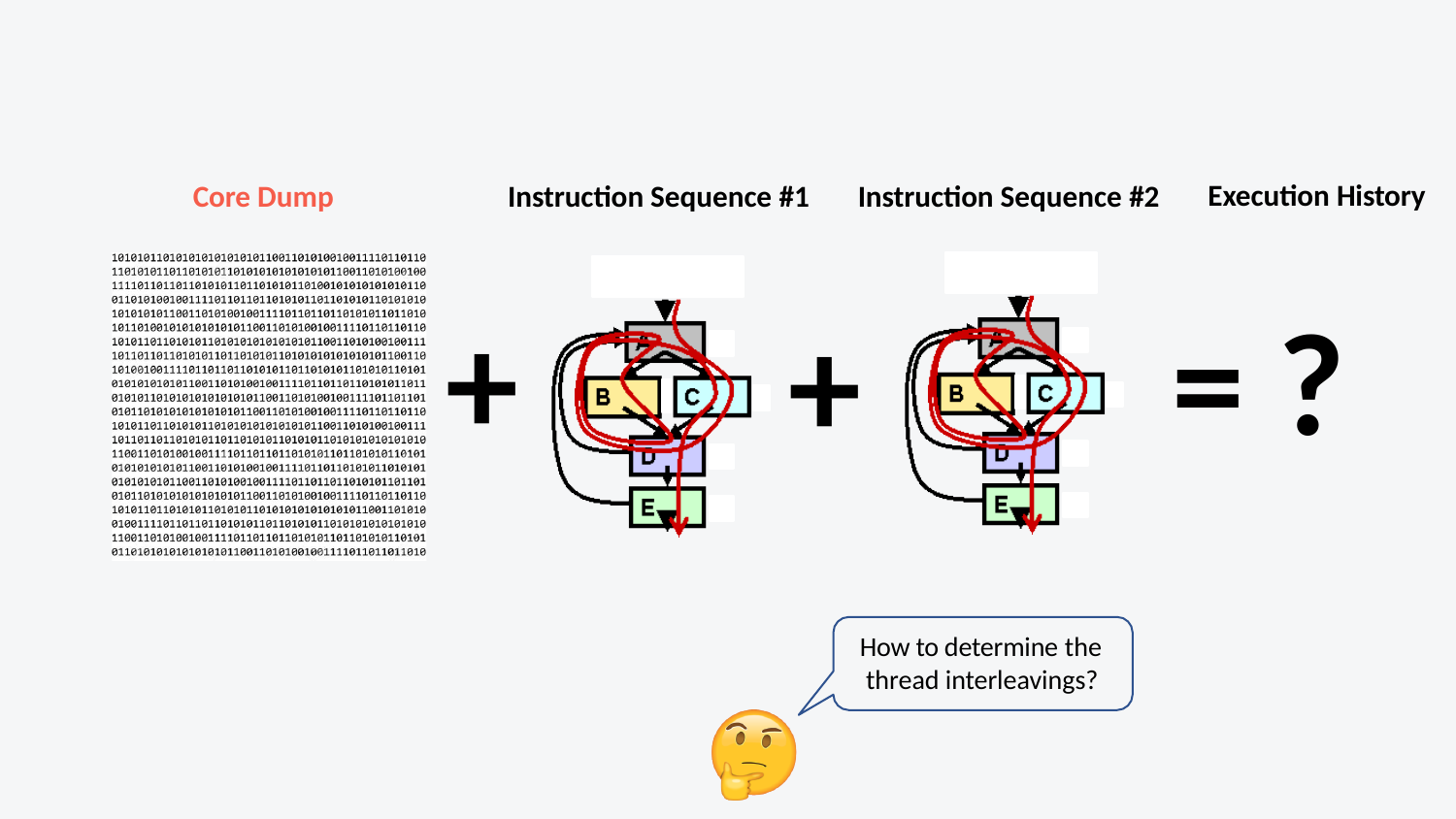

# Core Dump
Execution History
Instruction Sequence #2
Instruction Sequence #1

+
= ?
+

How to determine the
thread interleavings?